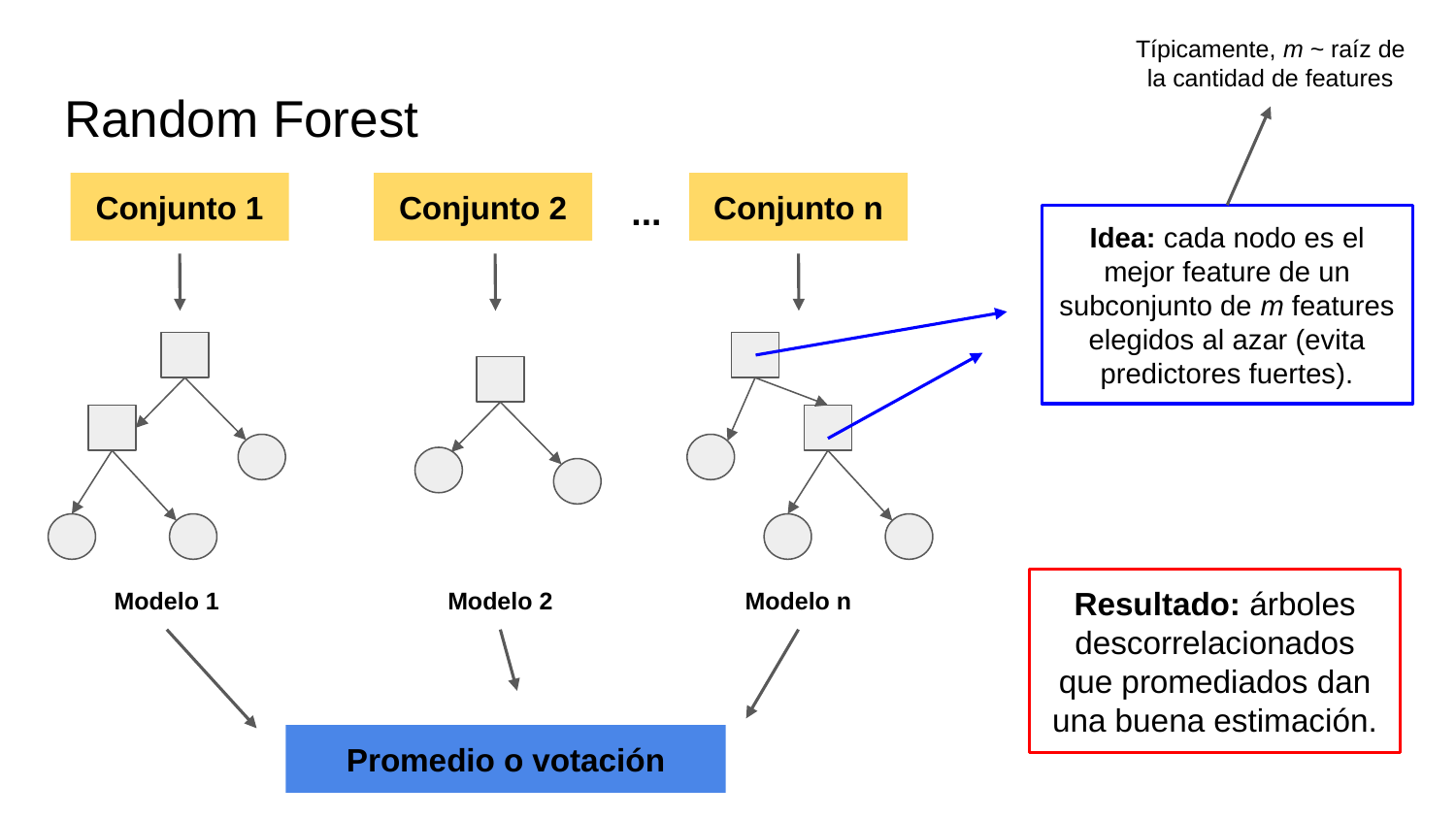

Típicamente, m ~ raíz de la cantidad de features
# Random Forest
Conjunto 1
Conjunto 2
Conjunto n
...
Idea: cada nodo es el mejor feature de un subconjunto de m features elegidos al azar (evita predictores fuertes).

Resultado: árboles descorrelacionados que promediados dan una buena estimación.
Modelo 1
Modelo 2
Modelo n
Promedio o votación